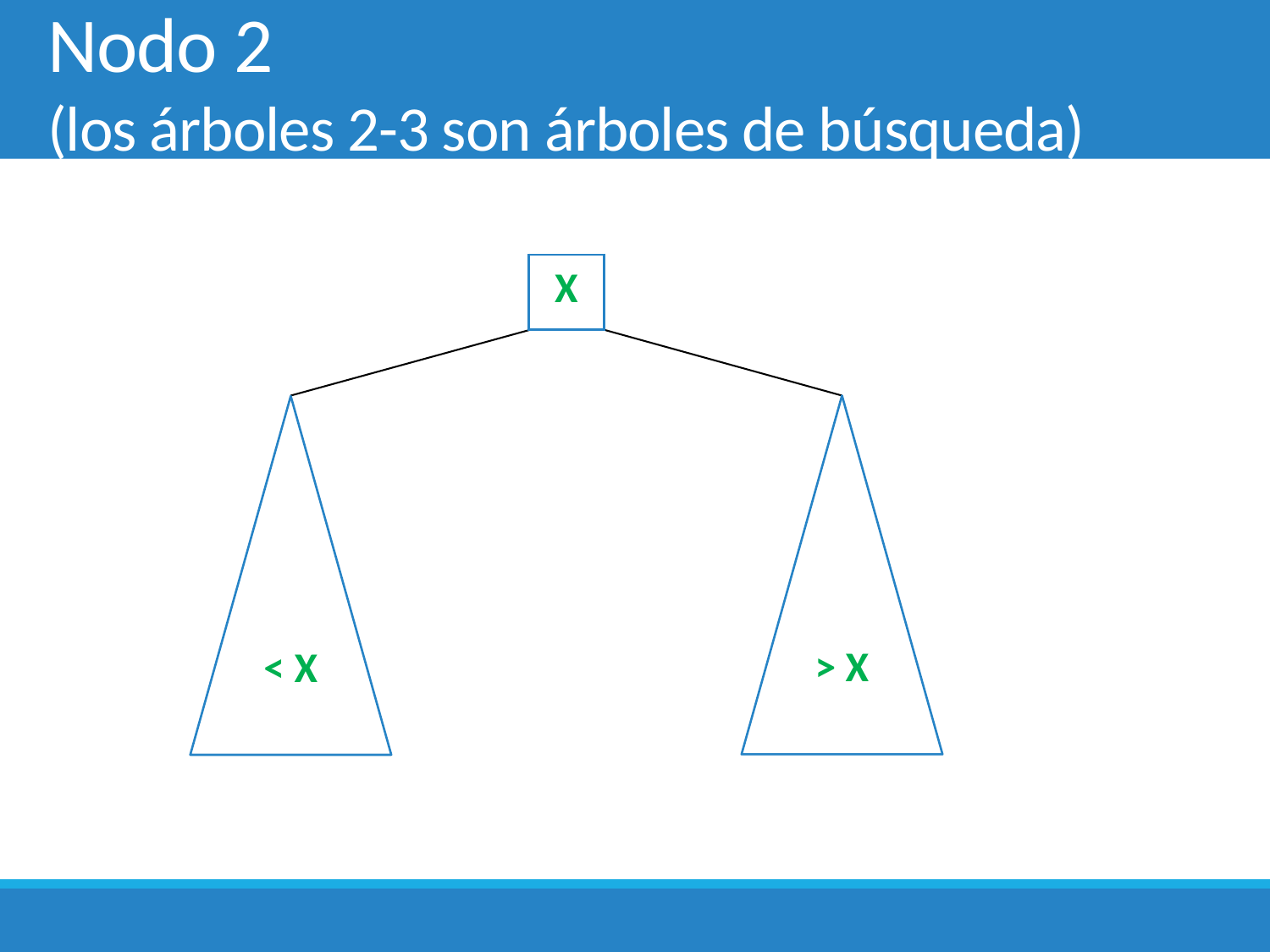

# Nodo 2 (los árboles 2-3 son árboles de búsqueda)
| X |
| --- |
> X
< X